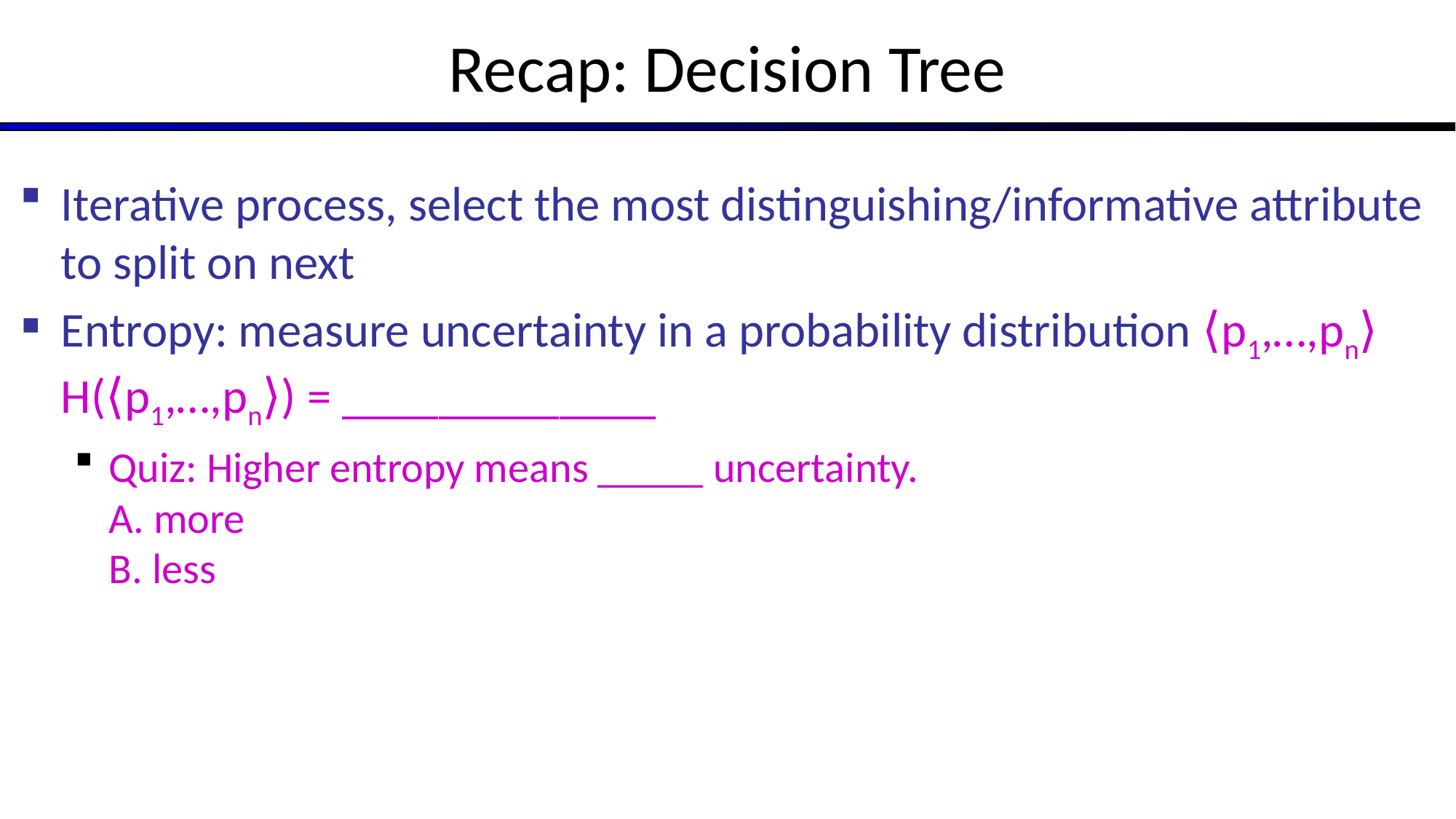

# Recap: Decision Tree
Iterative process, select the most distinguishing/informative attribute to split on next
Entropy: measure uncertainty in a probability distribution ⟨p1,…,pn⟩
H(⟨p1,…,pn⟩) = _____________
Quiz: Higher entropy means _____ uncertainty.
A. more
B. less